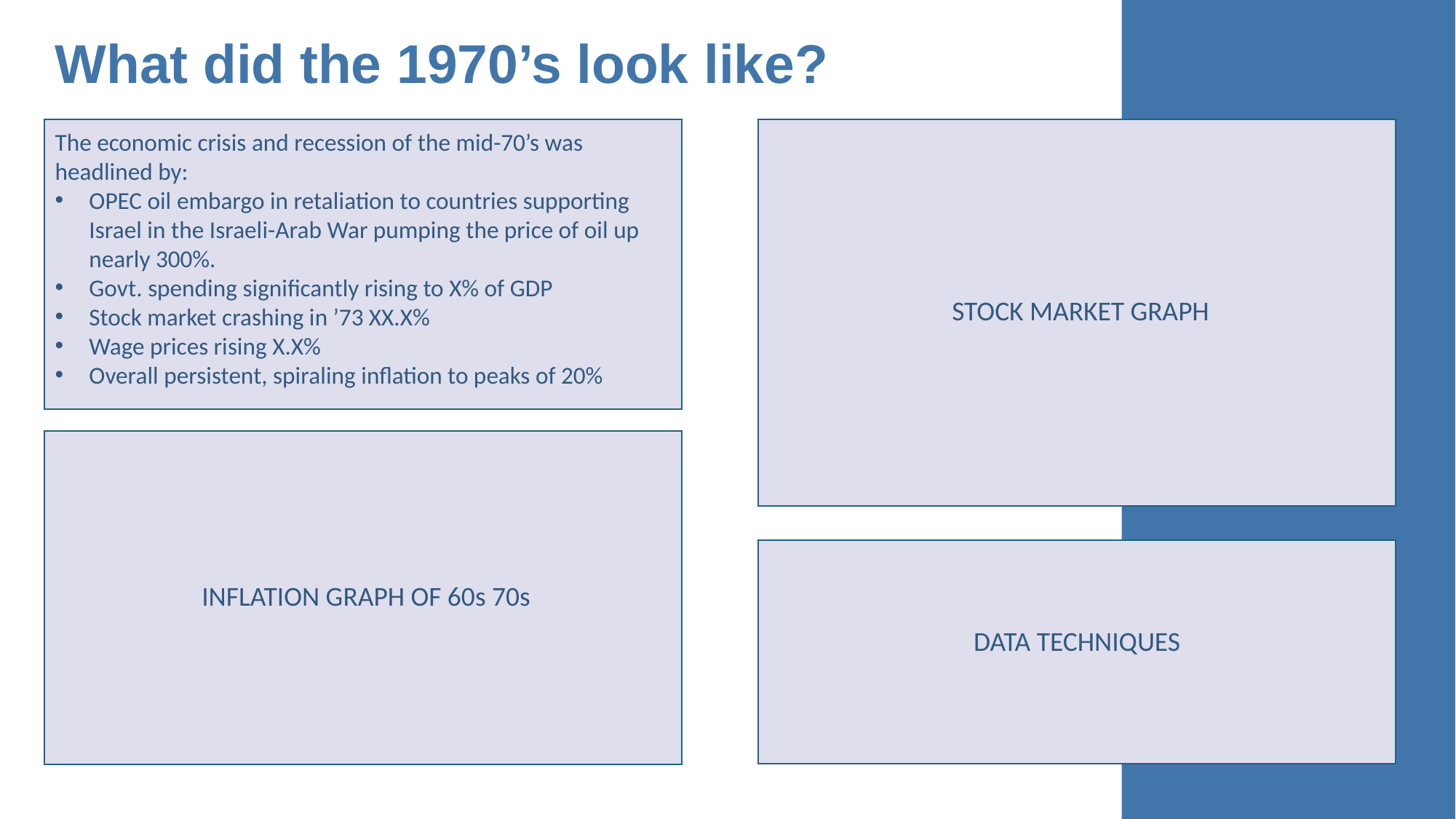

What did the 1970’s look like?

STOCK MARKET GRAPH

The economic crisis and recession of the mid-70’s was headlined by:
OPEC oil embargo in retaliation to countries supporting Israel in the Israeli-Arab War pumping the price of oil up nearly 300%.
Govt. spending significantly rising to X% of GDP
Stock market crashing in ’73 XX.X%
Wage prices rising X.X%
Overall persistent, spiraling inflation to peaks of 20%

INFLATION GRAPH OF 60s 70s

DATA TECHNIQUES